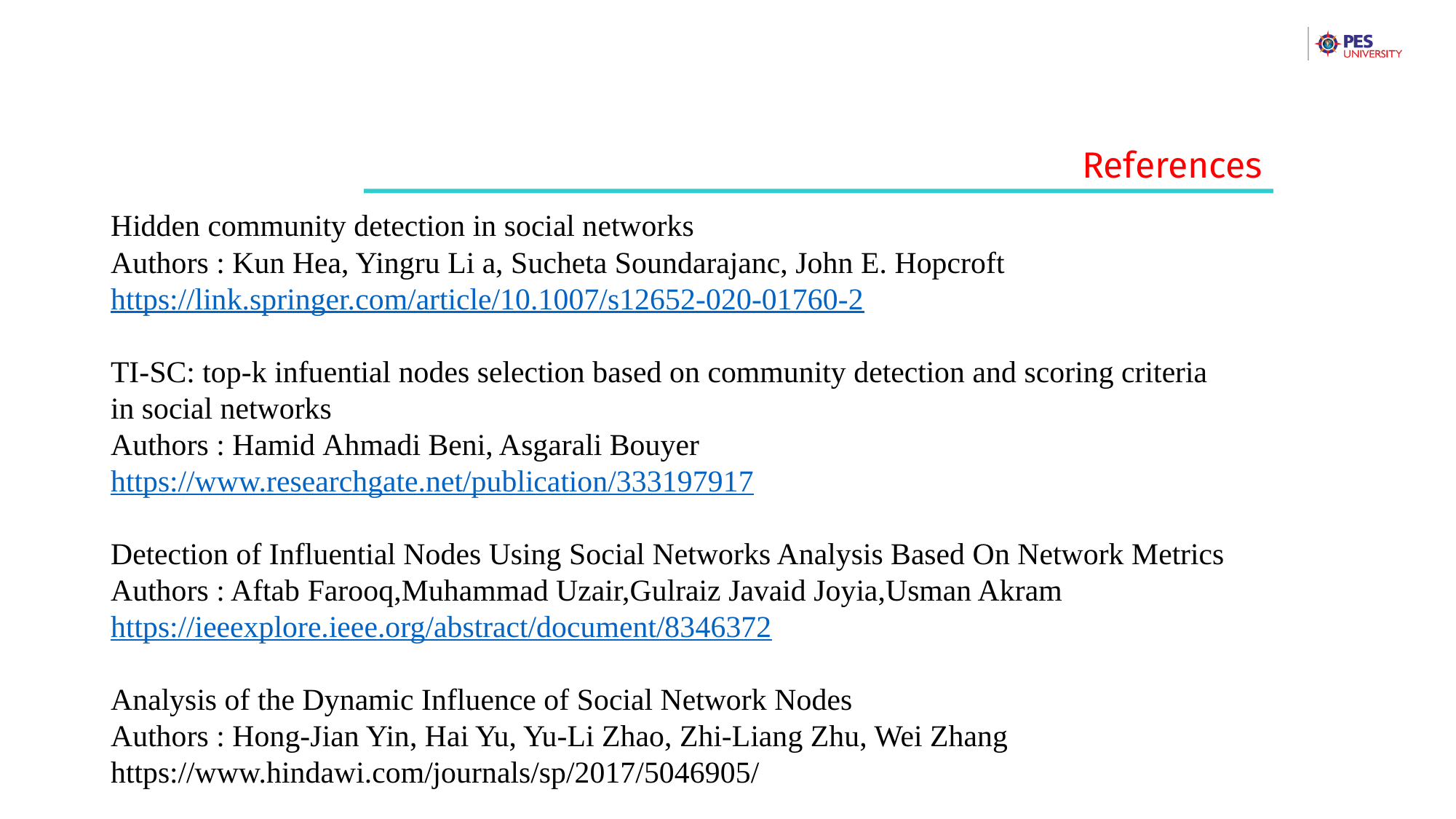

References

Hidden community detection in social networks
Authors : Kun Hea, Yingru Li a, Sucheta Soundarajanc, John E. Hopcroft
https://link.springer.com/article/10.1007/s12652-020-01760-2

TI-SC: top-k infuential nodes selection based on community detection and scoring criteria in social networks
Authors : Hamid Ahmadi Beni, Asgarali Bouyer
https://www.researchgate.net/publication/333197917

Detection of Influential Nodes Using Social Networks Analysis Based On Network Metrics
Authors : Aftab Farooq,Muhammad Uzair,Gulraiz Javaid Joyia,Usman Akram
https://ieeexplore.ieee.org/abstract/document/8346372

Analysis of the Dynamic Influence of Social Network Nodes
Authors : Hong-Jian Yin, Hai Yu, Yu-Li Zhao, Zhi-Liang Zhu, Wei Zhang
https://www.hindawi.com/journals/sp/2017/5046905/